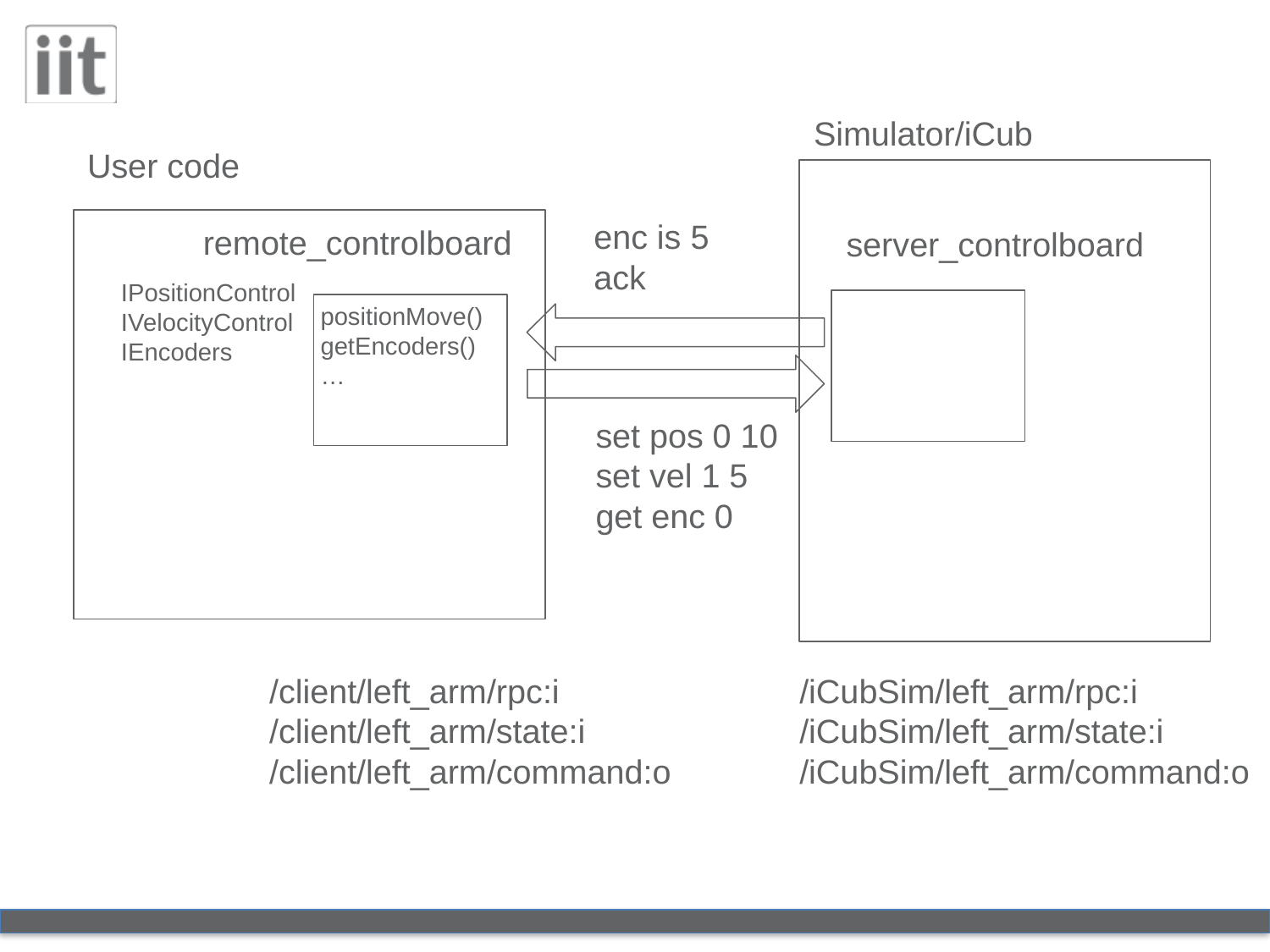

Simulator/iCub
User code

enc is 5
ack
remote_controlboard
server_controlboard
IPositionControl
IVelocityControl
IEncoders

positionMove()
getEncoders()
…

set pos 0 10
set vel 1 5
get enc 0
/client/left_arm/rpc:i
/client/left_arm/state:i
/client/left_arm/command:o
/iCubSim/left_arm/rpc:i
/iCubSim/left_arm/state:i
/iCubSim/left_arm/command:o